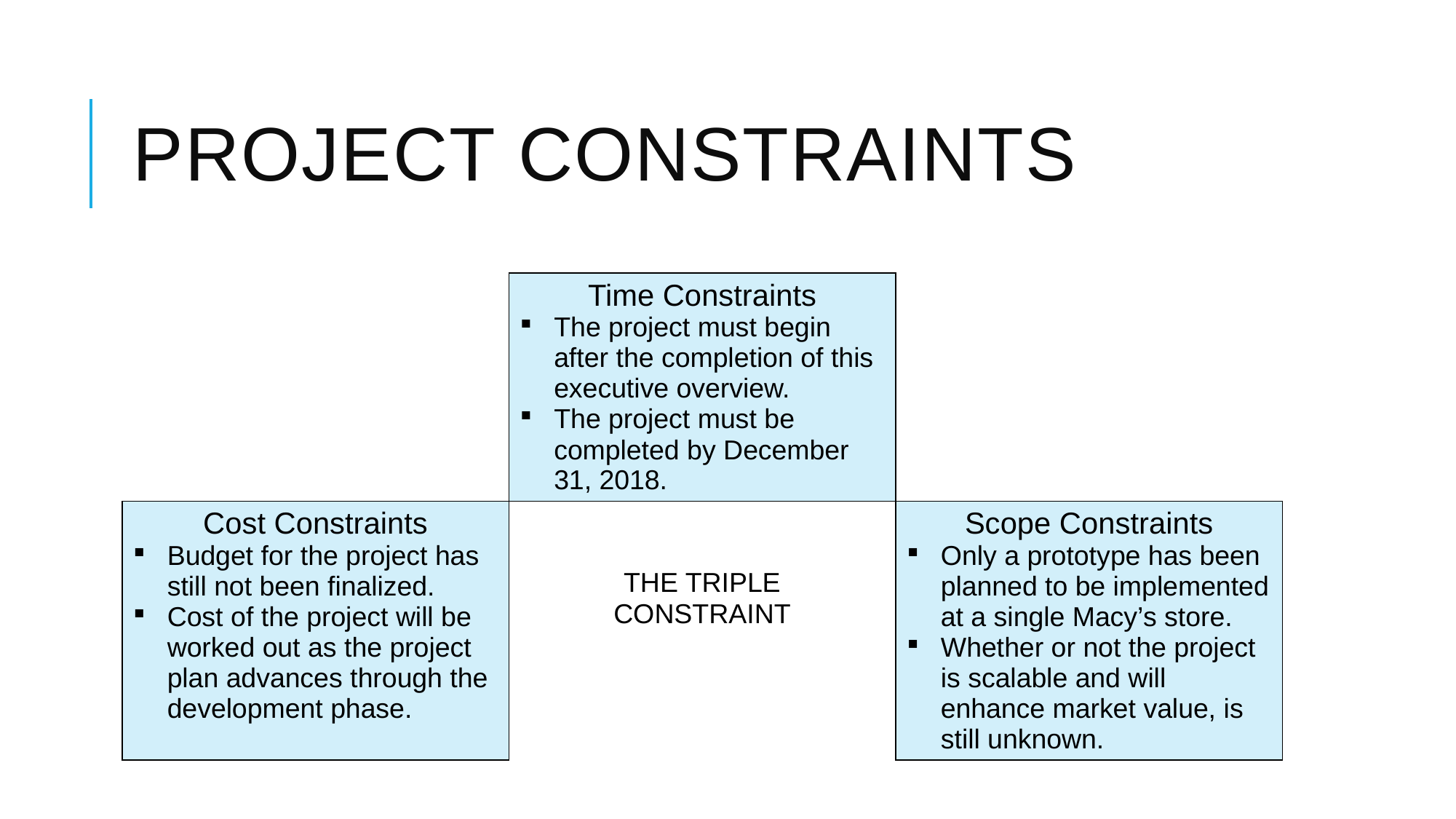

# Project Constraints
|  | Time Constraints The project must begin after the completion of this executive overview. The project must be completed by December 31, 2018. |  |
| --- | --- | --- |
| Cost Constraints Budget for the project has still not been finalized. Cost of the project will be worked out as the project plan advances through the development phase. | THE TRIPLE CONSTRAINT | Scope Constraints Only a prototype has been planned to be implemented at a single Macy’s store. Whether or not the project is scalable and will enhance market value, is still unknown. |